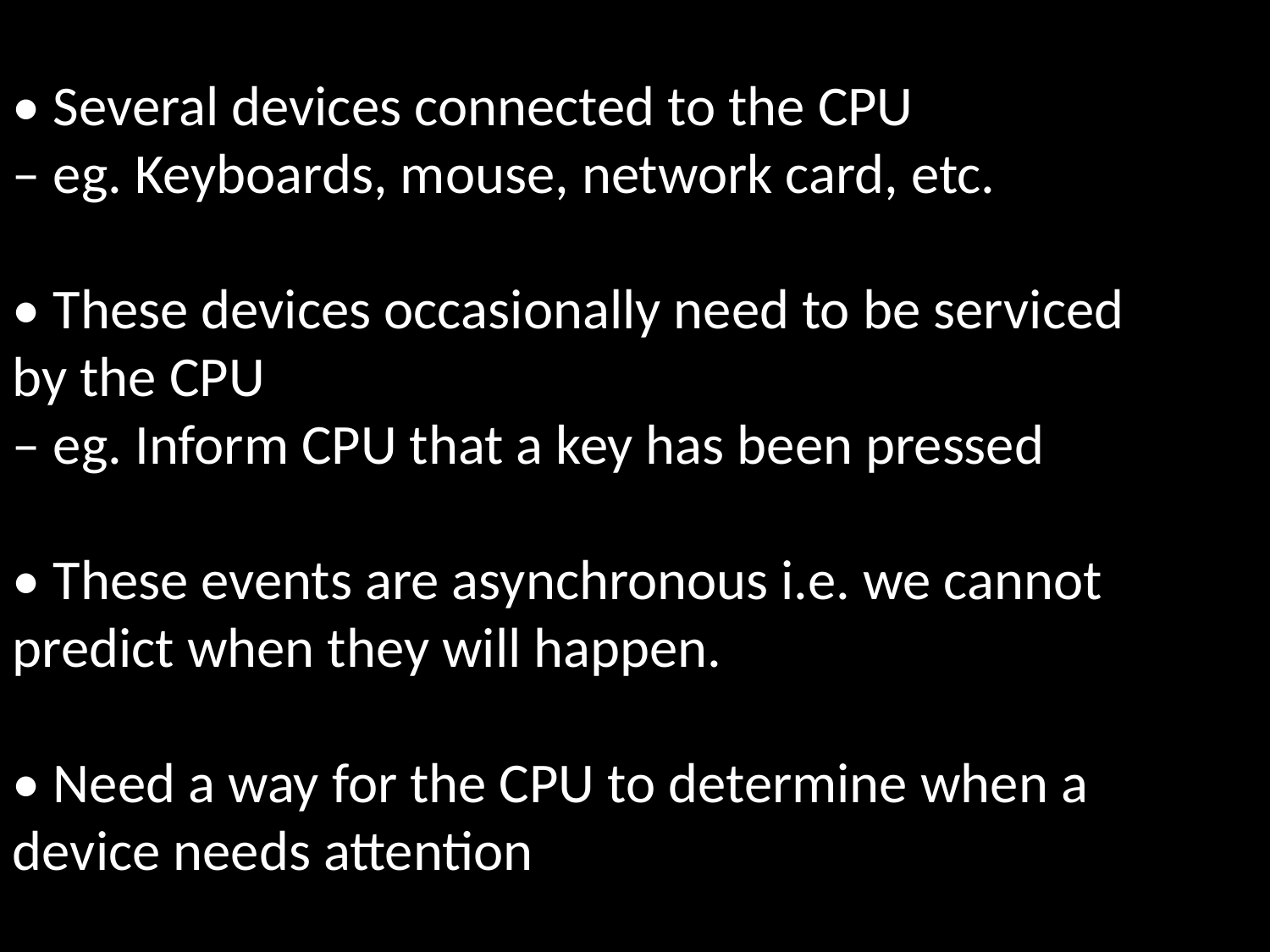

• Several devices connected to the CPU
– eg. Keyboards, mouse, network card, etc.

• These devices occasionally need to be serviced
by the CPU
– eg. Inform CPU that a key has been pressed

• These events are asynchronous i.e. we cannot
predict when they will happen.

• Need a way for the CPU to determine when a
device needs attention